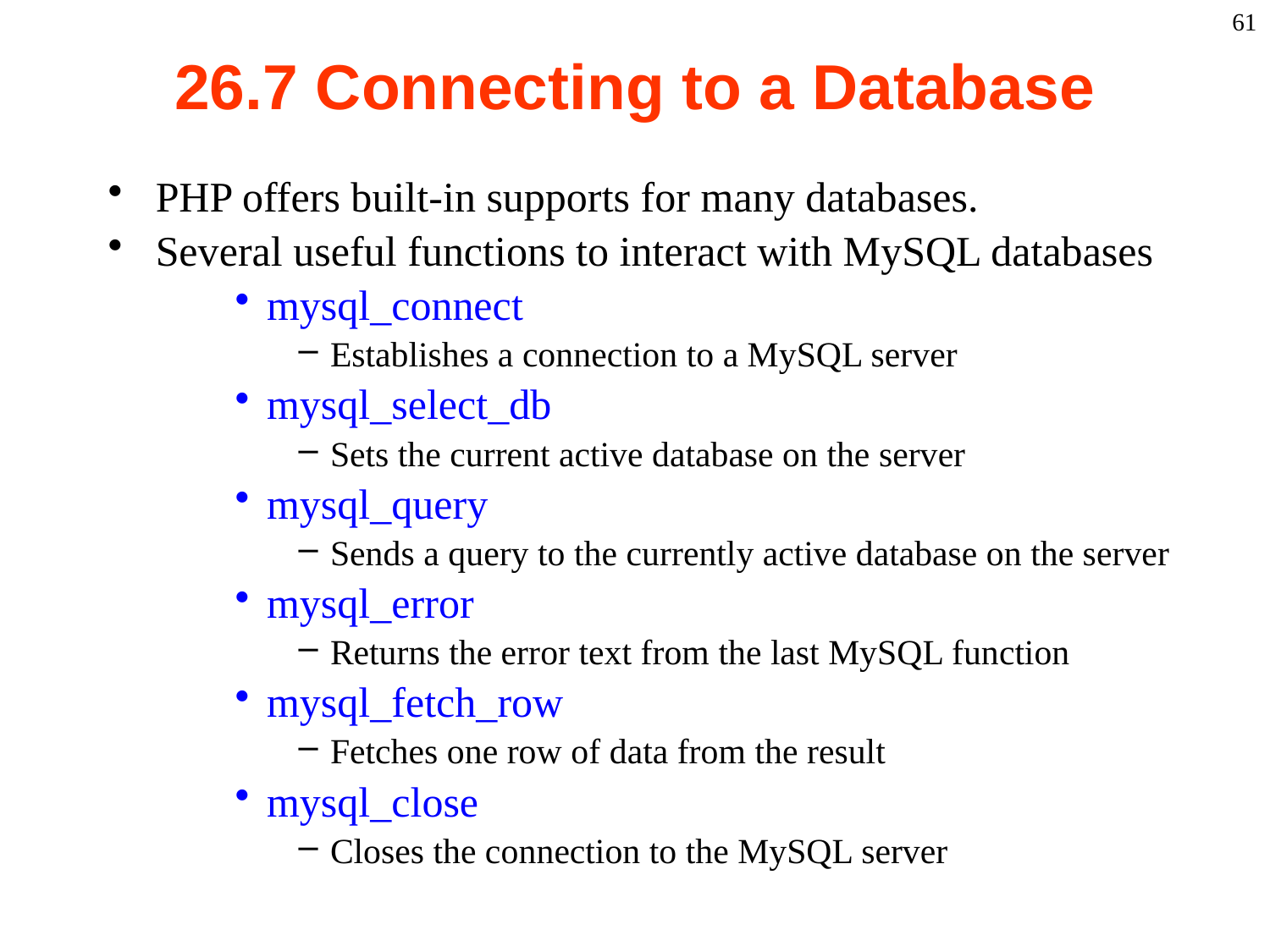

61
# 26.7 Connecting to a Database
PHP offers built-in supports for many databases.
Several useful functions to interact with MySQL databases
mysql_connect
Establishes a connection to a MySQL server
mysql_select_db
Sets the current active database on the server
mysql_query
Sends a query to the currently active database on the server
mysql_error
Returns the error text from the last MySQL function
mysql_fetch_row
Fetches one row of data from the result
mysql_close
Closes the connection to the MySQL server